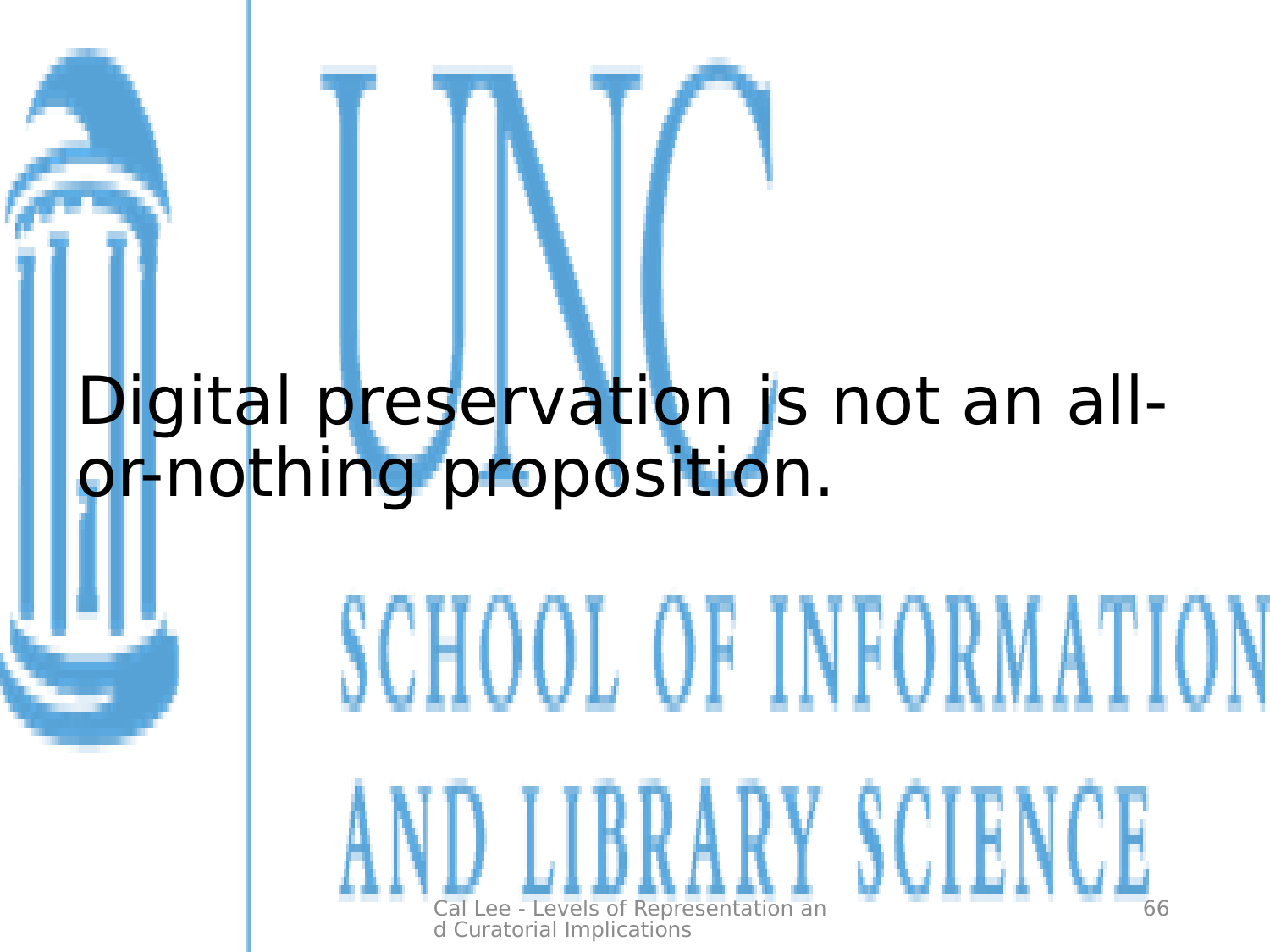

# Digital preservation is not an all-or-nothing proposition.
Cal Lee - Levels of Representation and Curatorial Implications
66